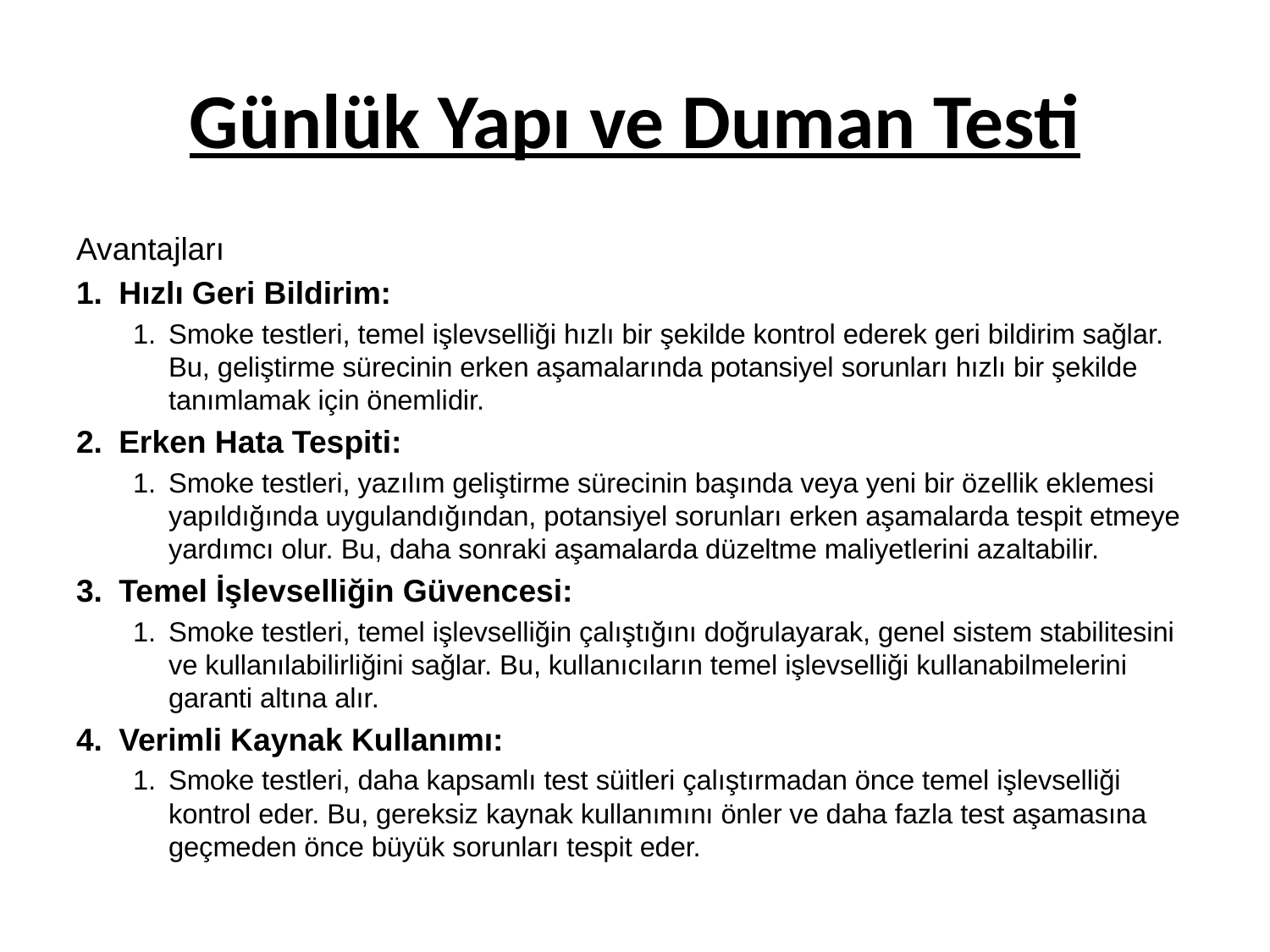

# Günlük Yapı ve Duman Testi
Avantajları
Hızlı Geri Bildirim:
Smoke testleri, temel işlevselliği hızlı bir şekilde kontrol ederek geri bildirim sağlar. Bu, geliştirme sürecinin erken aşamalarında potansiyel sorunları hızlı bir şekilde tanımlamak için önemlidir.
Erken Hata Tespiti:
Smoke testleri, yazılım geliştirme sürecinin başında veya yeni bir özellik eklemesi yapıldığında uygulandığından, potansiyel sorunları erken aşamalarda tespit etmeye yardımcı olur. Bu, daha sonraki aşamalarda düzeltme maliyetlerini azaltabilir.
Temel İşlevselliğin Güvencesi:
Smoke testleri, temel işlevselliğin çalıştığını doğrulayarak, genel sistem stabilitesini ve kullanılabilirliğini sağlar. Bu, kullanıcıların temel işlevselliği kullanabilmelerini garanti altına alır.
Verimli Kaynak Kullanımı:
Smoke testleri, daha kapsamlı test süitleri çalıştırmadan önce temel işlevselliği kontrol eder. Bu, gereksiz kaynak kullanımını önler ve daha fazla test aşamasına geçmeden önce büyük sorunları tespit eder.